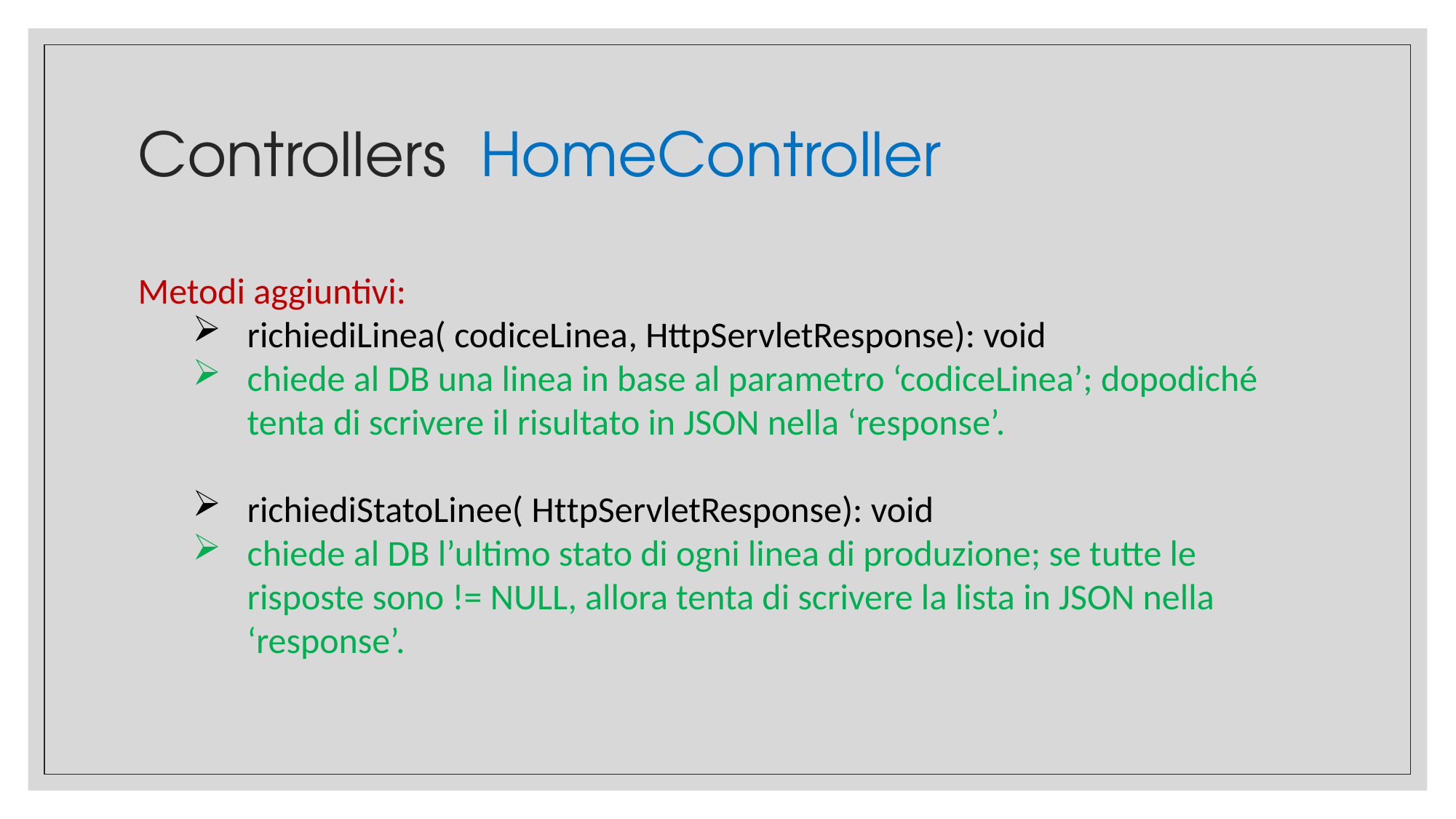

# Controllers  HomeController
Metodi aggiuntivi:
richiediLinea( codiceLinea, HttpServletResponse): void
chiede al DB una linea in base al parametro ‘codiceLinea’; dopodiché tenta di scrivere il risultato in JSON nella ‘response’.

richiediStatoLinee( HttpServletResponse): void
chiede al DB l’ultimo stato di ogni linea di produzione; se tutte le risposte sono != NULL, allora tenta di scrivere la lista in JSON nella ‘response’.